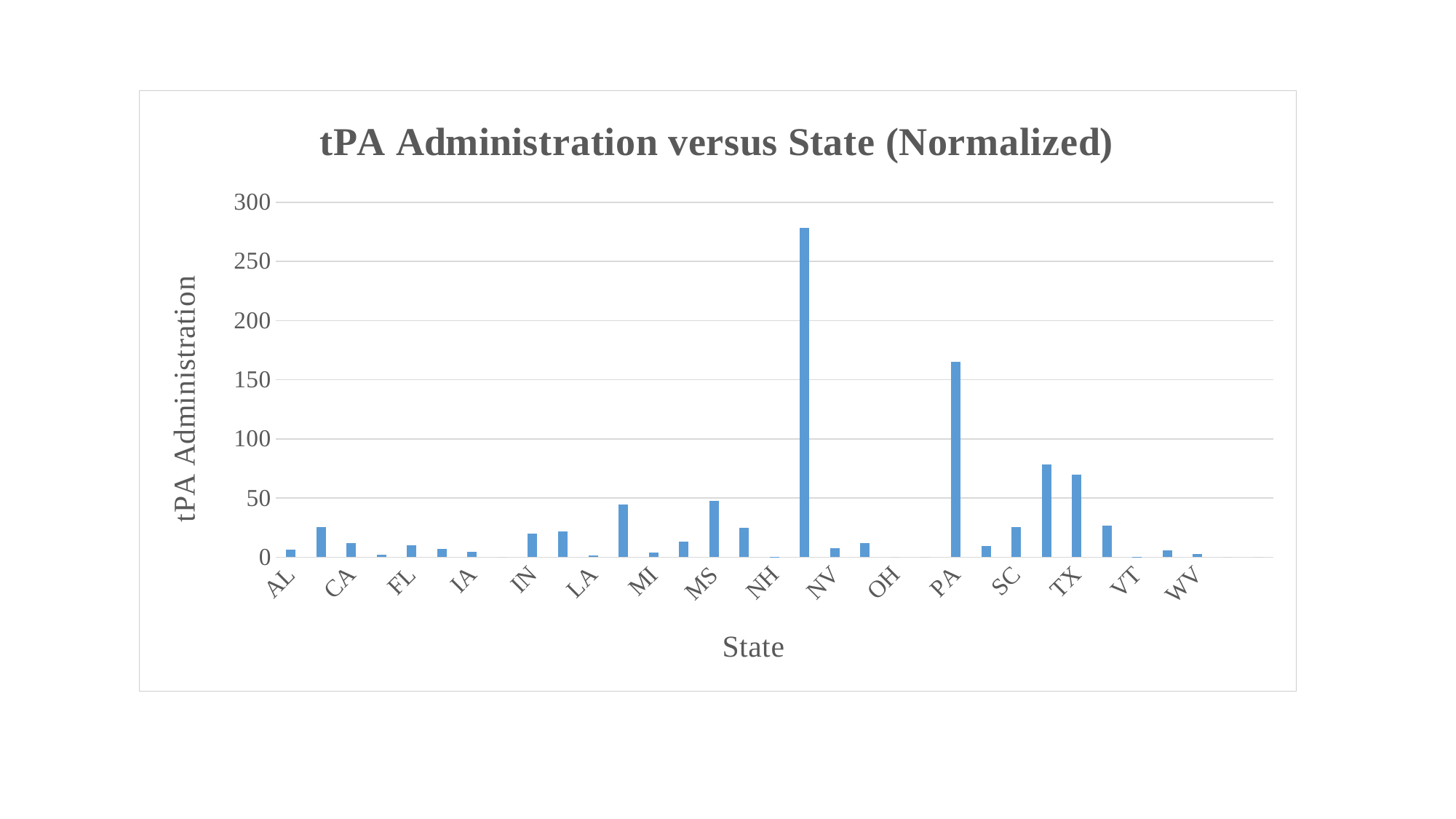

### Chart: tPA Administration versus State (Normalized)

| Category | AL |
|---|---|
| AL | 6.124999999999997 |
| AZ | 25.2 |
| CA | 11.94117647058824 |
| CO | 2.0 |
| FL | 9.81666666666667 |
| GA | 6.904761904761905 |
| IA | 4.714285714285712 |
| IL | 0.0 |
| IN | 20.0 |
| KY | 22.0 |
| LA | 1.42857142857143 |
| MA | 44.25 |
| MI | 3.636363636363635 |
| MO | 13.0 |
| MS | 47.5 |
| NC | 24.75 |
| NH | 0.318181818181818 |
| NJ | 278.0 |
| NV | 7.5 |
| NY | 11.75 |
| OH | 0.0 |
| OK | 0.0 |
| PA | 165.0 |
| RI | 9.5 |
| SC | 25.26666666666667 |
| TN | 78.3333333333333 |
| TX | 69.46666666666665 |
| VA | 26.71428571428572 |
| VT | 0.459459459459459 |
| WI | 5.818181818181816 |
| WV | 2.8 |